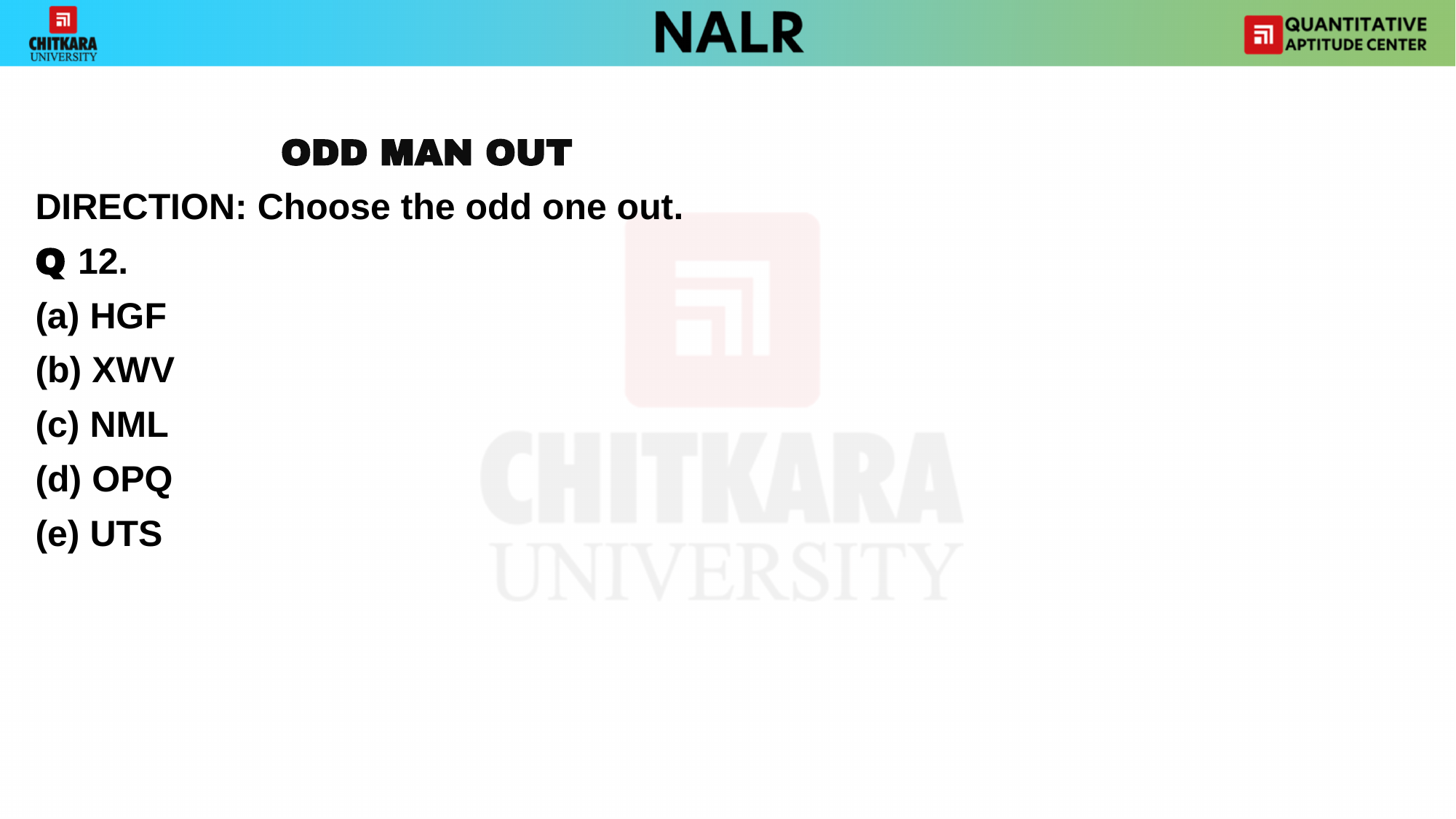

#
			ODD MAN OUT
DIRECTION: Choose the odd one out.
Q 12.
HGF
(b) XWV
(c) NML
(d) OPQ
(e) UTS